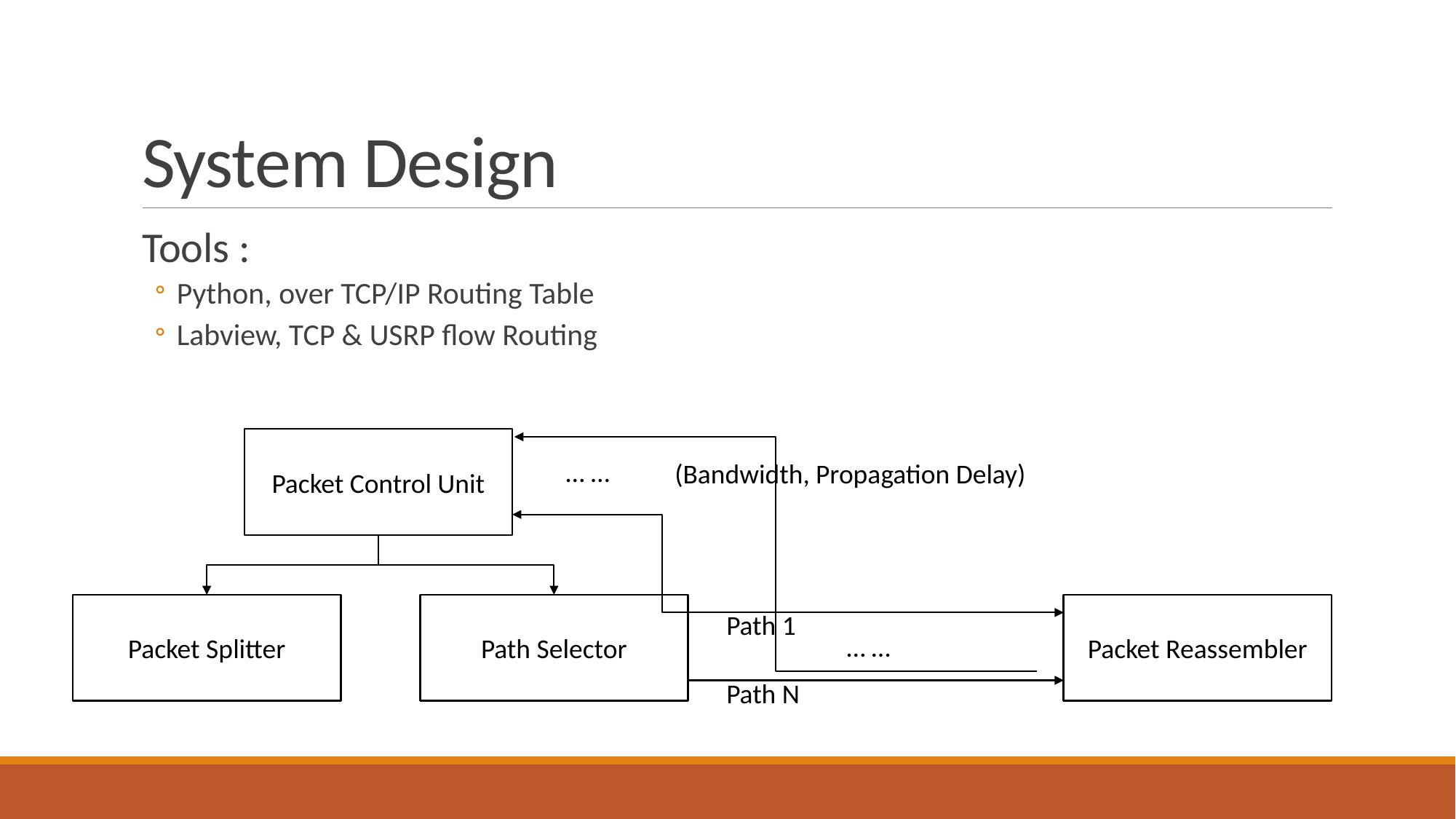

# System Design
Tools :
Python, over TCP/IP Routing Table
Labview, TCP & USRP flow Routing

Packet Control Unit
… …
(Bandwidth, Propagation Delay)
Packet Reassembler
Packet Splitter
Path Selector
Path 1
… …
Path N